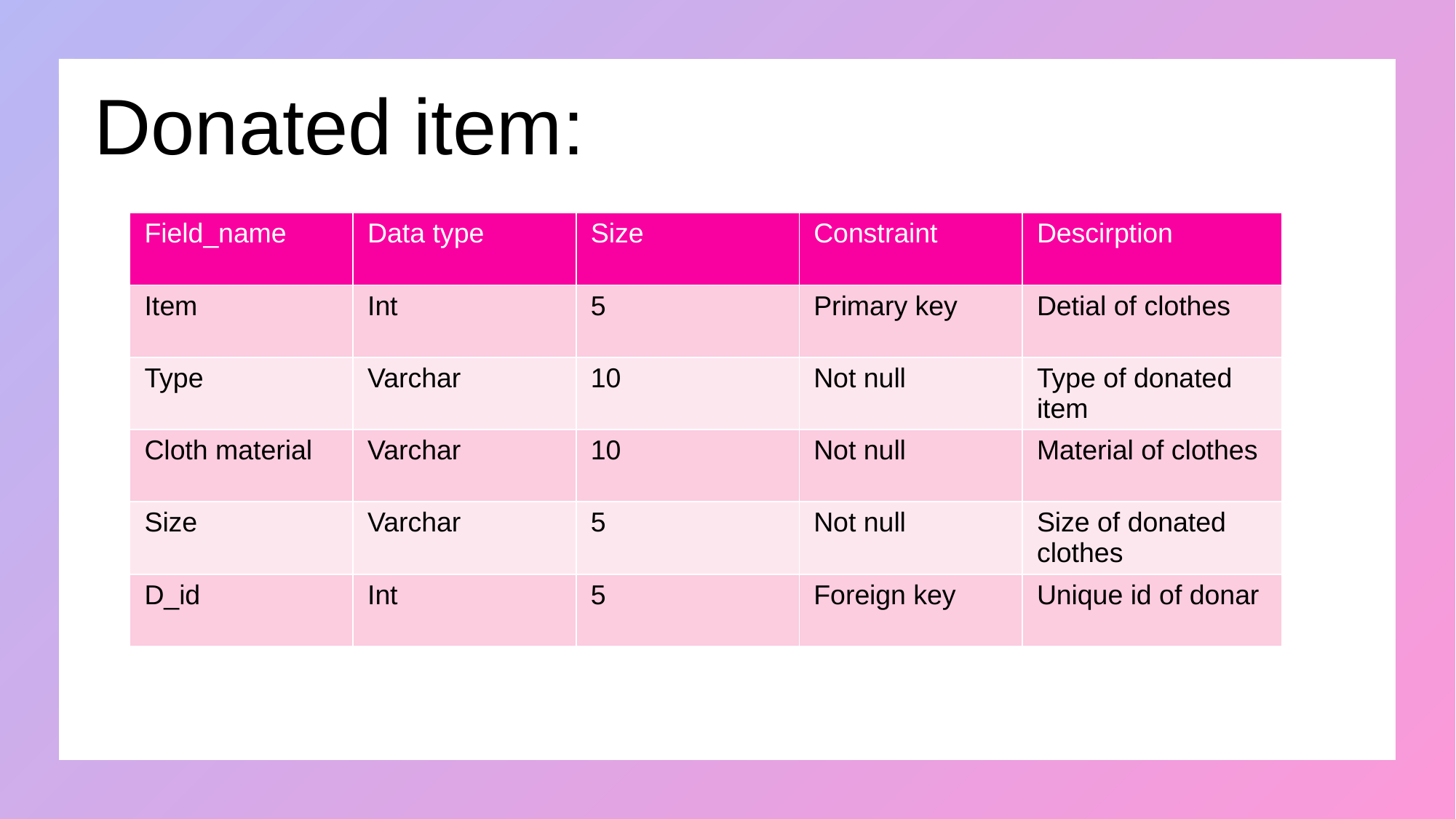

# Donated item:
| Field\_name | Data type | Size | Constraint | Descirption |
| --- | --- | --- | --- | --- |
| Item | Int | 5 | Primary key | Detial of clothes |
| Type | Varchar | 10 | Not null | Type of donated item |
| Cloth material | Varchar | 10 | Not null | Material of clothes |
| Size | Varchar | 5 | Not null | Size of donated clothes |
| D\_id | Int | 5 | Foreign key | Unique id of donar |